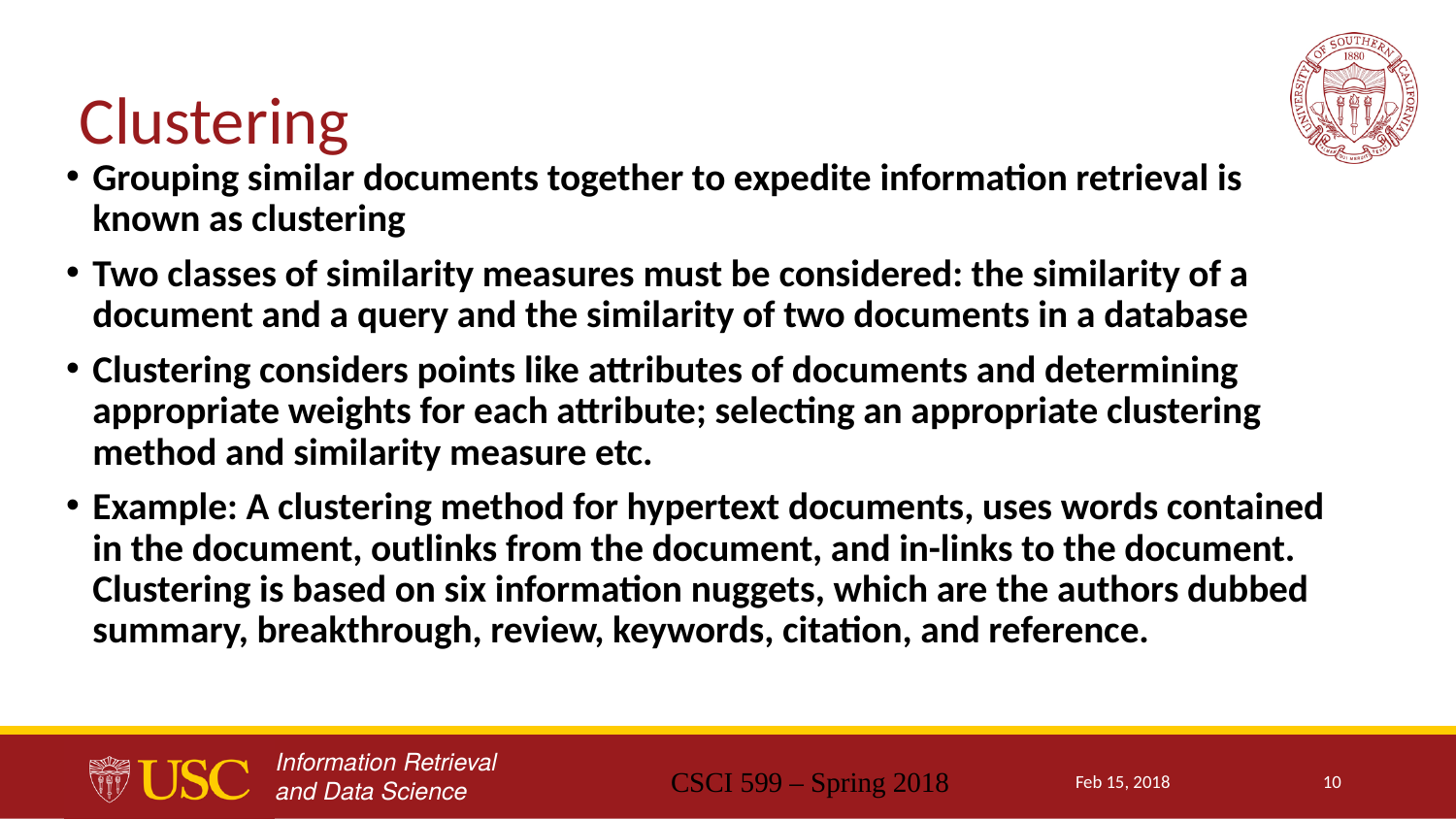

# Clustering
Grouping similar documents together to expedite information retrieval is known as clustering
Two classes of similarity measures must be considered: the similarity of a document and a query and the similarity of two documents in a database
Clustering considers points like attributes of documents and determining appropriate weights for each attribute; selecting an appropriate clustering method and similarity measure etc.
Example: A clustering method for hypertext documents, uses words contained in the document, outlinks from the document, and in-links to the document. Clustering is based on six information nuggets, which are the authors dubbed summary, breakthrough, review, keywords, citation, and reference.

CSCI 599 – Spring 2018
Feb 15, 2018
10